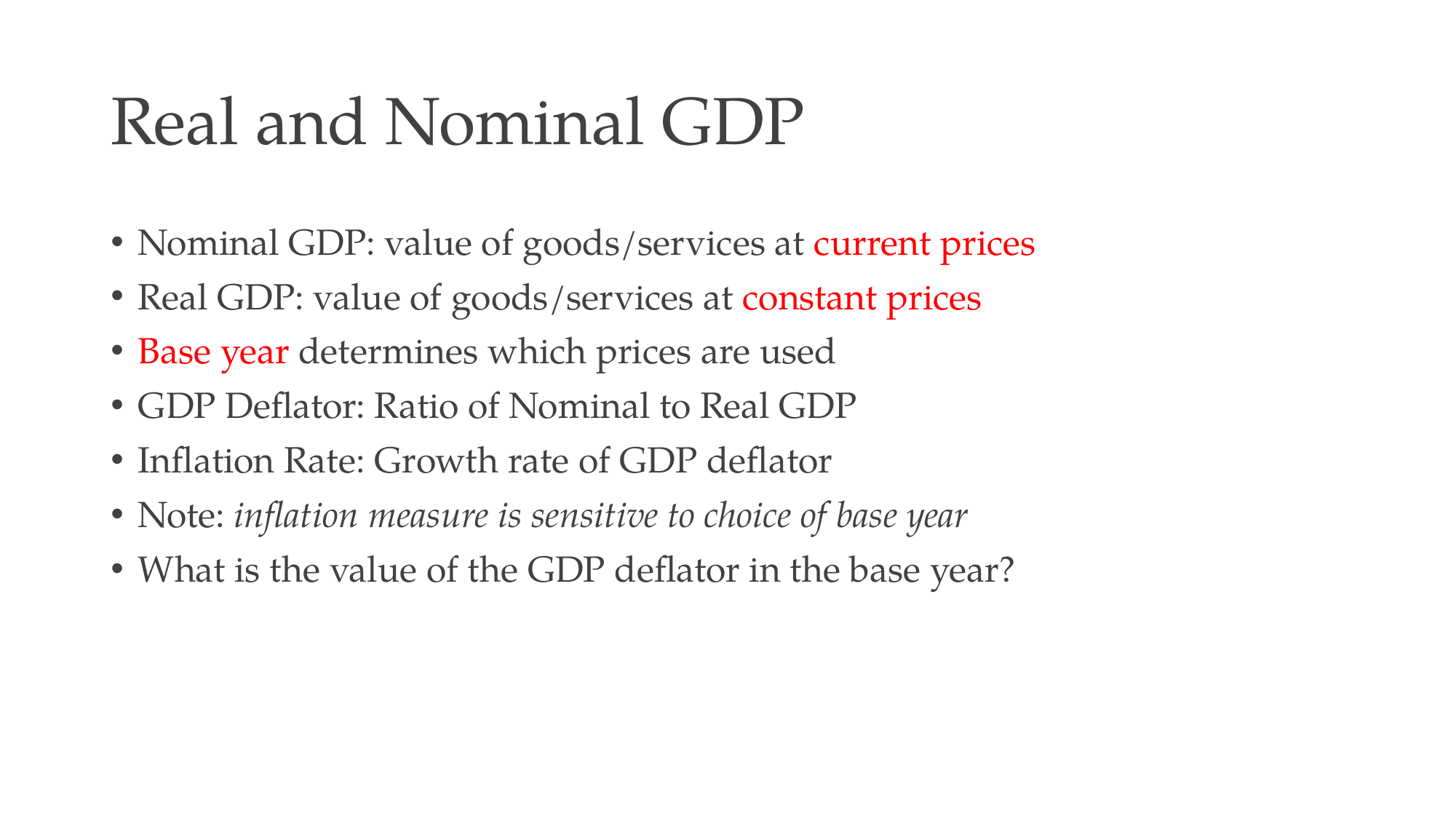

# Real and Nominal GDP
Nominal GDP: value of goods/services at current prices
Real GDP: value of goods/services at constant prices
Base year determines which prices are used
GDP Deflator: Ratio of Nominal to Real GDP
Inflation Rate: Growth rate of GDP deflator
Note: inflation measure is sensitive to choice of base year
What is the value of the GDP deflator in the base year?